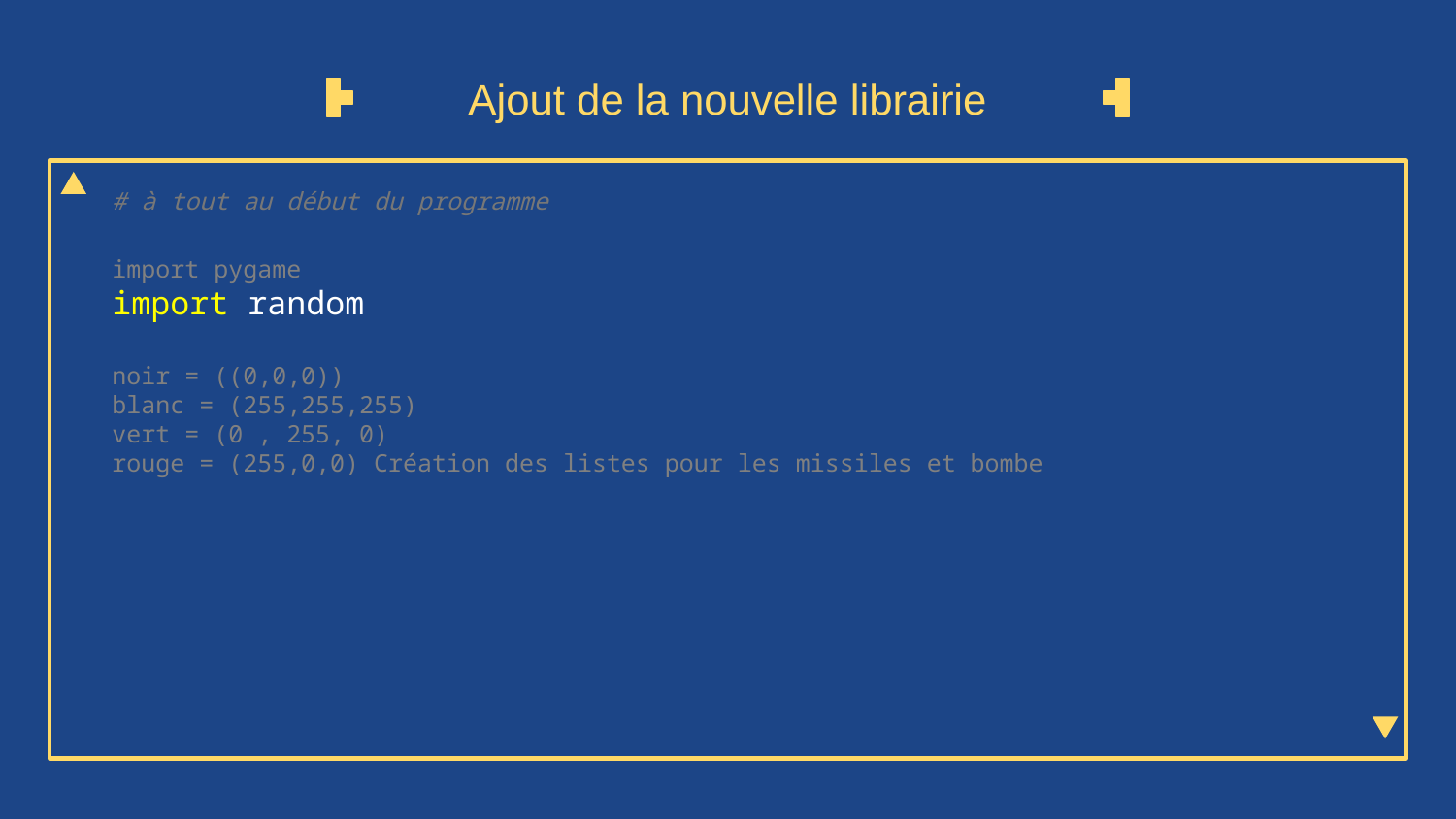

# Ajout de la nouvelle librairie

# à tout au début du programme

import pygame
import random

noir = ((0,0,0))
blanc = (255,255,255)
vert = (0 , 255, 0)
rouge = (255,0,0) Création des listes pour les missiles et bombe